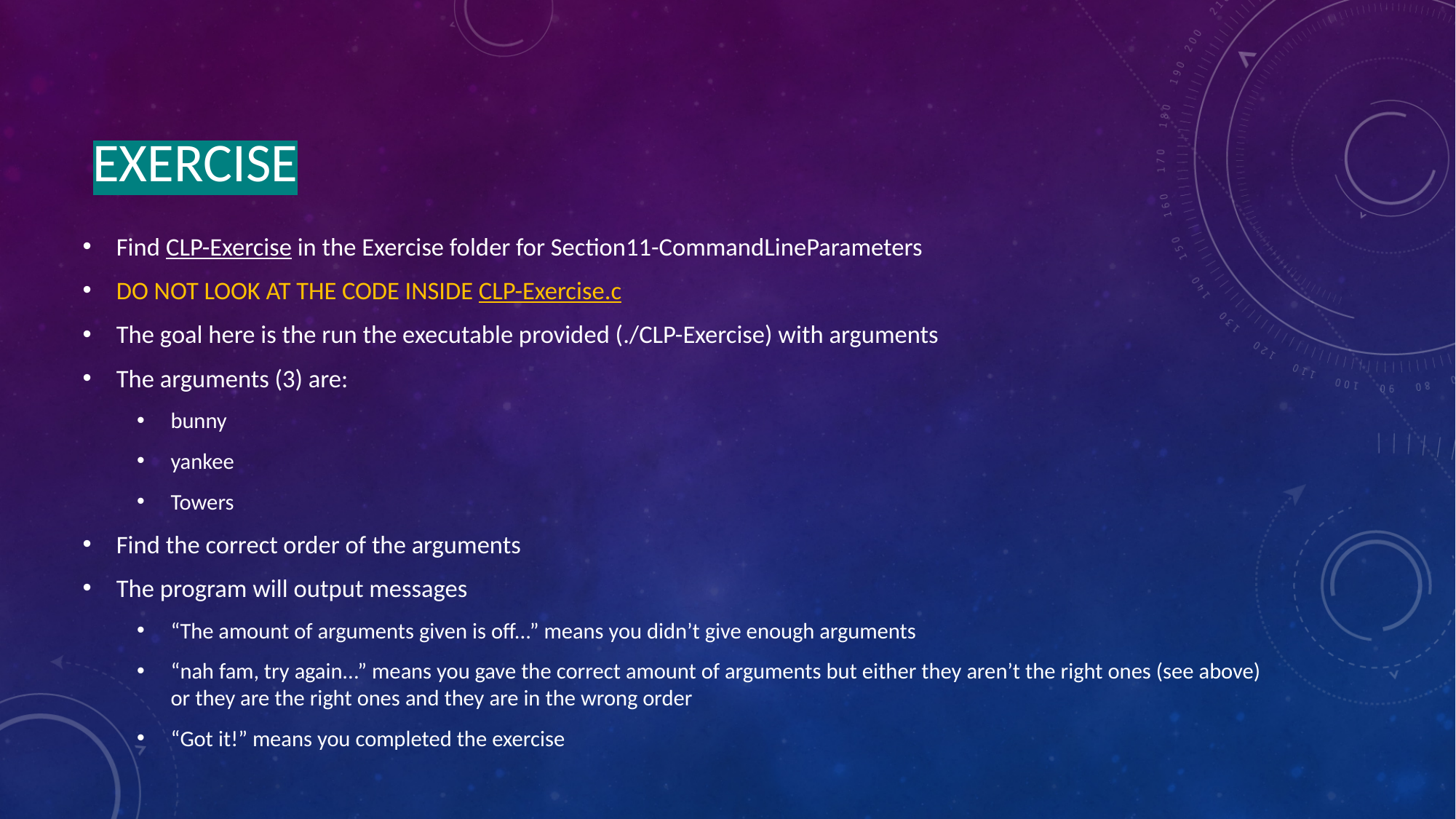

# Exercise
Find CLP-Exercise in the Exercise folder for Section11-CommandLineParameters
DO NOT LOOK AT THE CODE INSIDE CLP-Exercise.c
The goal here is the run the executable provided (./CLP-Exercise) with arguments
The arguments (3) are:
bunny
yankee
Towers
Find the correct order of the arguments
The program will output messages
“The amount of arguments given is off...” means you didn’t give enough arguments
“nah fam, try again...” means you gave the correct amount of arguments but either they aren’t the right ones (see above) or they are the right ones and they are in the wrong order
“Got it!” means you completed the exercise